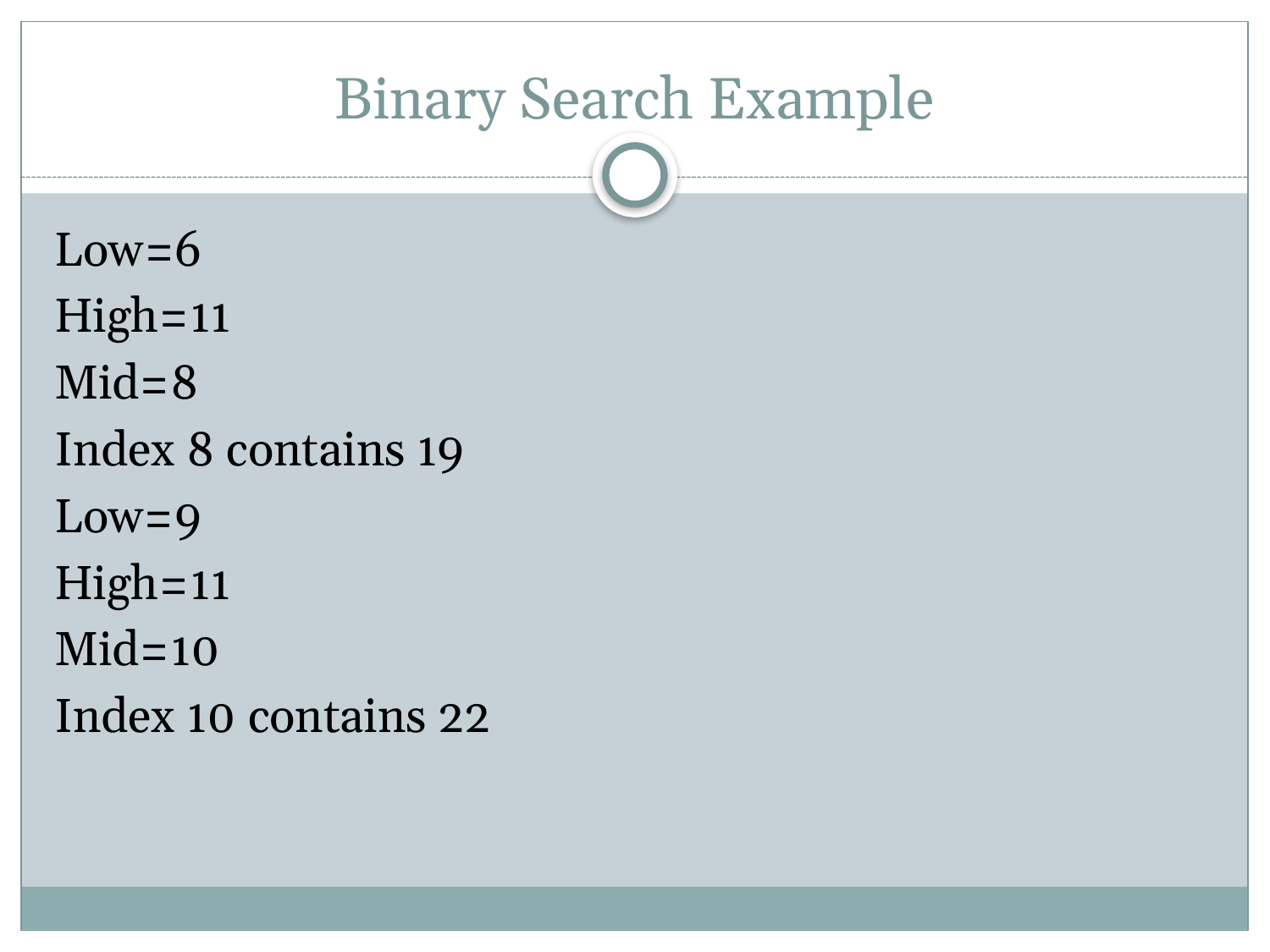

# Binary Search Example
Low=6
High=11
Mid=8
Index 8 contains 19
Low=9
High=11
Mid=10
Index 10 contains 22